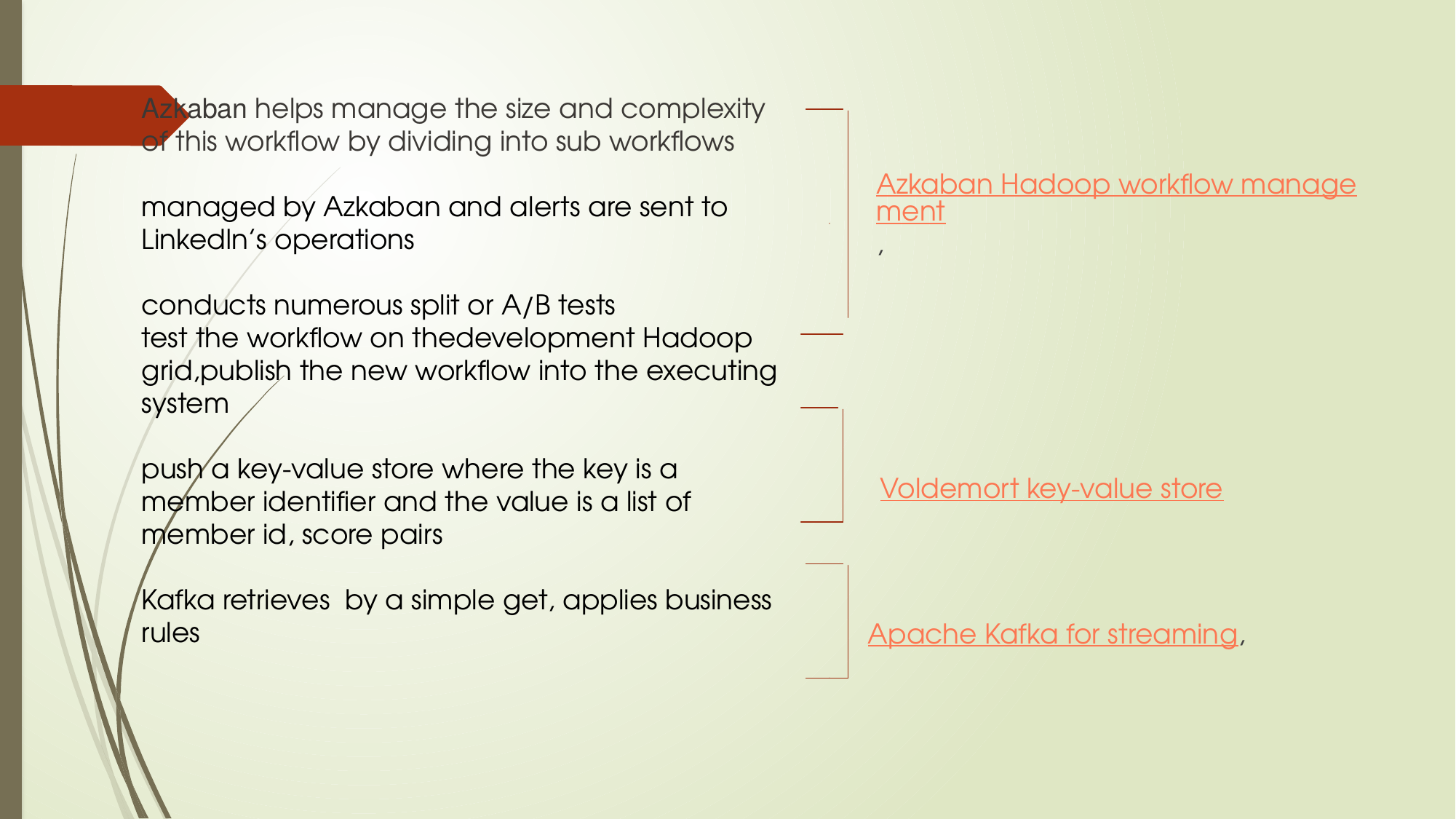

Azkaban helps manage the size and complexity of this workﬂow by dividing into sub workflows

managed by Azkaban and alerts are sent to LinkedIn’s operations

conducts numerous split or A/B tests
test the workﬂow on thedevelopment Hadoop grid,publish the new workﬂow into the executing system

push a key-value store where the key is a member identiﬁer and the value is a list of member id, score pairs

Kafka retrieves  by a simple get, applies business rules

 Azkaban Hadoop workflow management,
Voldemort key-value store
 Apache Kafka for streaming,